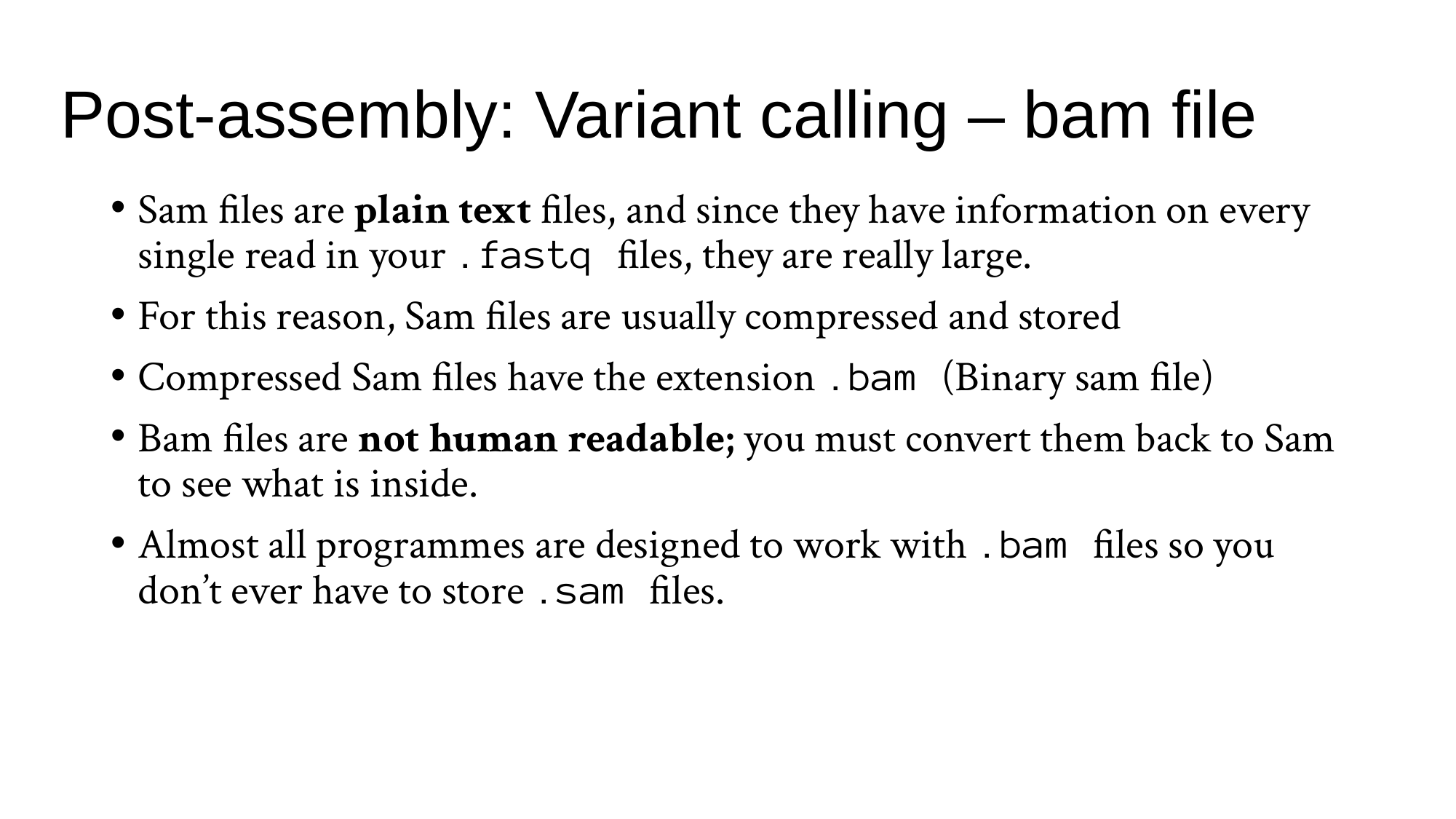

Post-assembly: Variant calling – bam file
Sam files are plain text files, and since they have information on every single read in your .fastq files, they are really large.
For this reason, Sam files are usually compressed and stored
Compressed Sam files have the extension .bam (Binary sam file)
Bam files are not human readable; you must convert them back to Sam to see what is inside.
Almost all programmes are designed to work with .bam files so you don’t ever have to store .sam files.